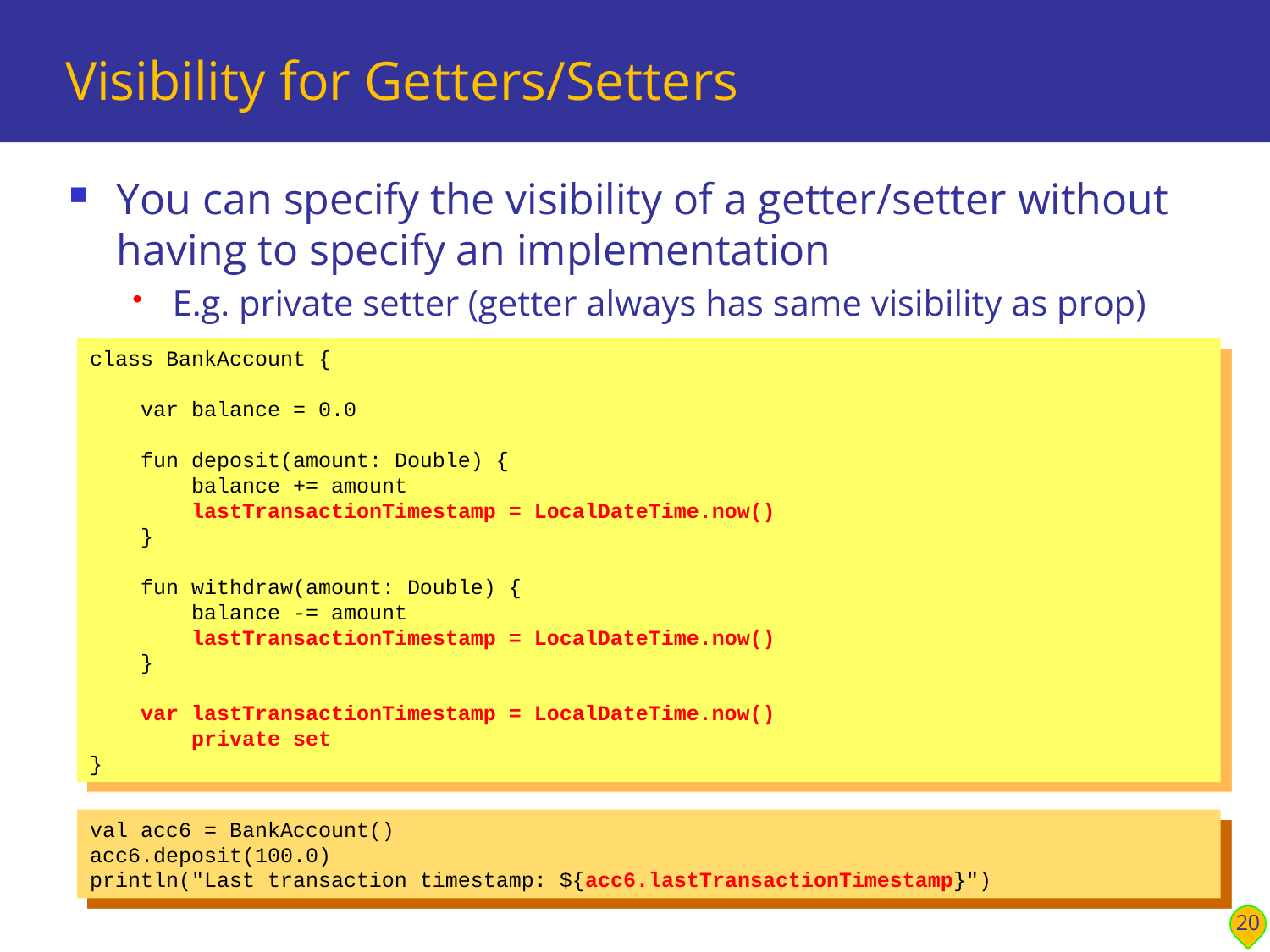

# Visibility for Getters/Setters
You can specify the visibility of a getter/setter without having to specify an implementation
E.g. private setter (getter always has same visibility as prop)
class BankAccount {

    var balance = 0.0

    fun deposit(amount: Double) {
        balance += amount
        lastTransactionTimestamp = LocalDateTime.now()
    }

    fun withdraw(amount: Double) {
        balance -= amount
        lastTransactionTimestamp = LocalDateTime.now()
    }

    var lastTransactionTimestamp = LocalDateTime.now()
        private set
}
val acc6 = BankAccount()
acc6.deposit(100.0)
println("Last transaction timestamp: ${acc6.lastTransactionTimestamp}")
20